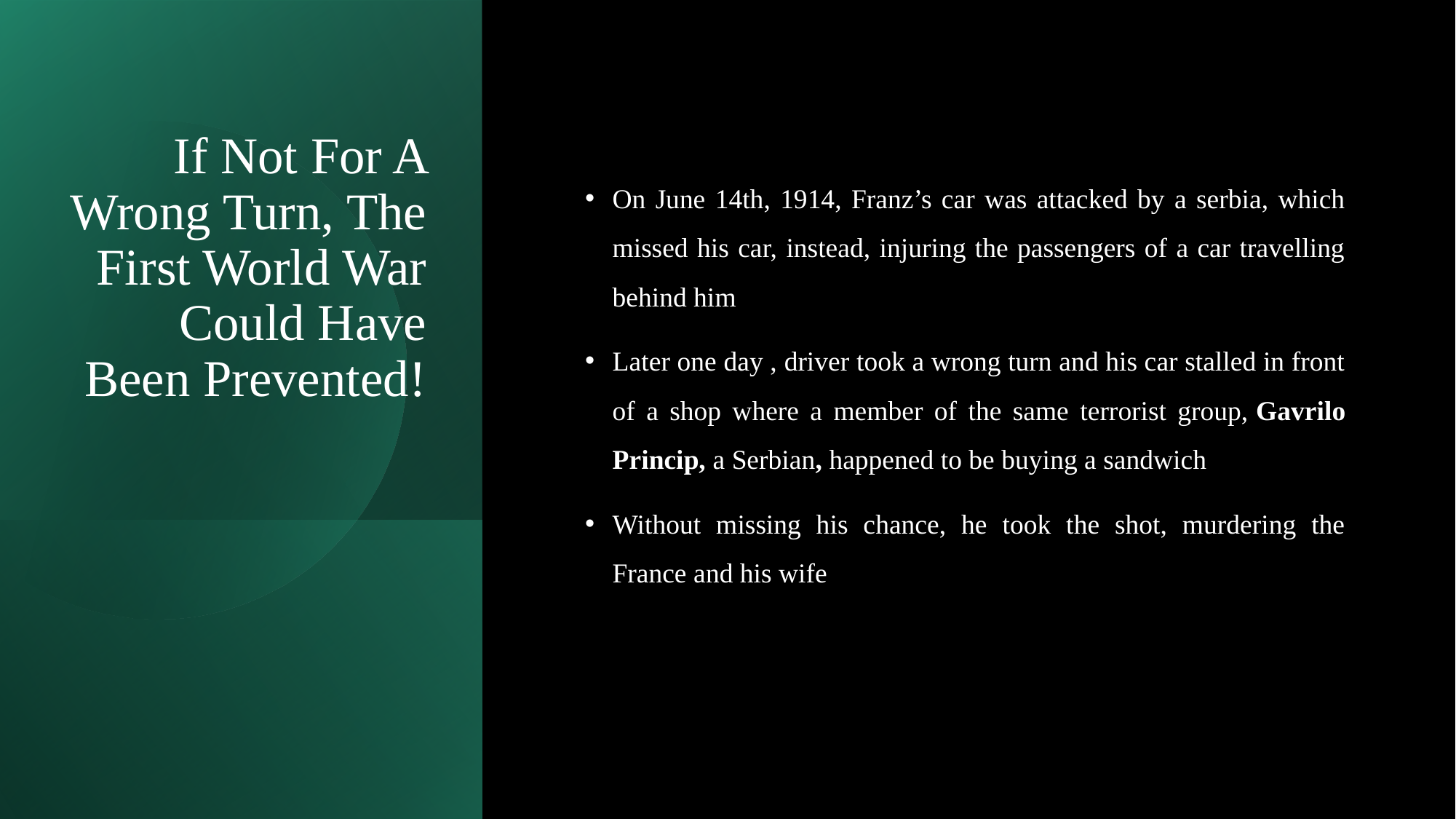

# If Not For A Wrong Turn, The First World War Could Have Been Prevented!
On June 14th, 1914, Franz’s car was attacked by a serbia, which missed his car, instead, injuring the passengers of a car travelling behind him
Later one day , driver took a wrong turn and his car stalled in front of a shop where a member of the same terrorist group, Gavrilo Princip, a Serbian, happened to be buying a sandwich
Without missing his chance, he took the shot, murdering the France and his wife